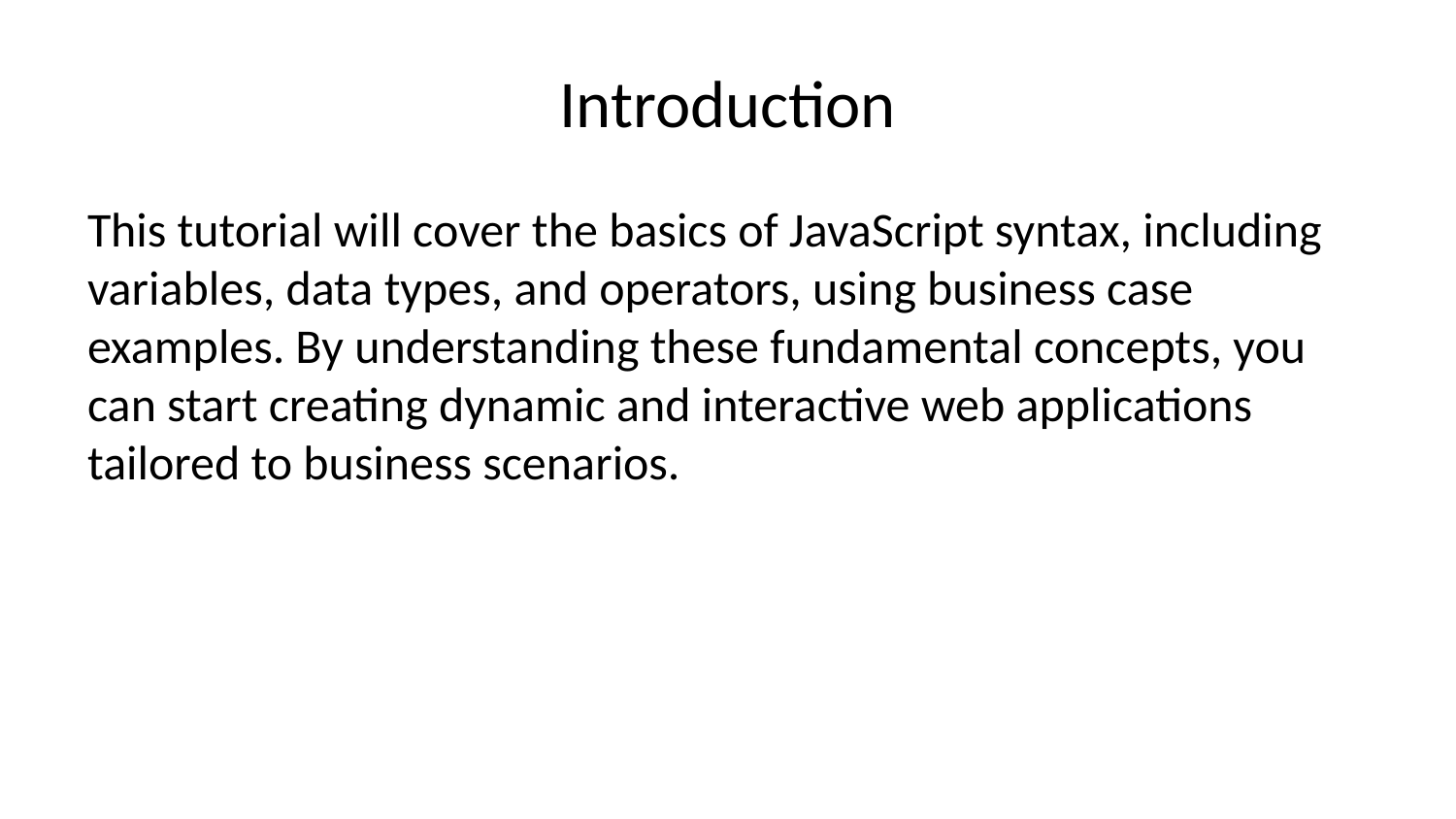

# Introduction
This tutorial will cover the basics of JavaScript syntax, including variables, data types, and operators, using business case examples. By understanding these fundamental concepts, you can start creating dynamic and interactive web applications tailored to business scenarios.